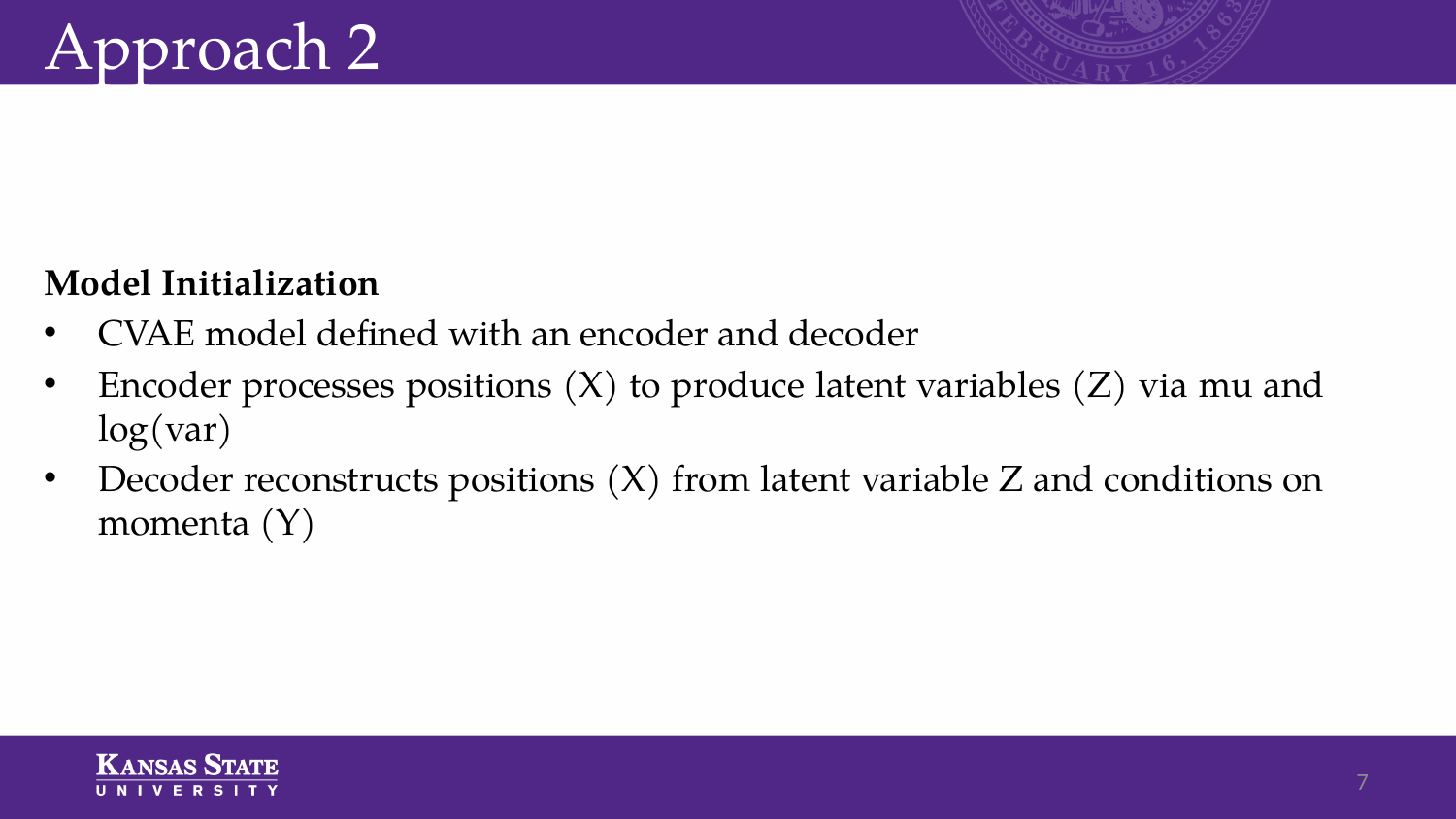

# Approach 2
Model Initialization
CVAE model defined with an encoder and decoder
Encoder processes positions (X) to produce latent variables (Z) via mu and log(var)
Decoder reconstructs positions (X) from latent variable Z and conditions on momenta (Y)

7